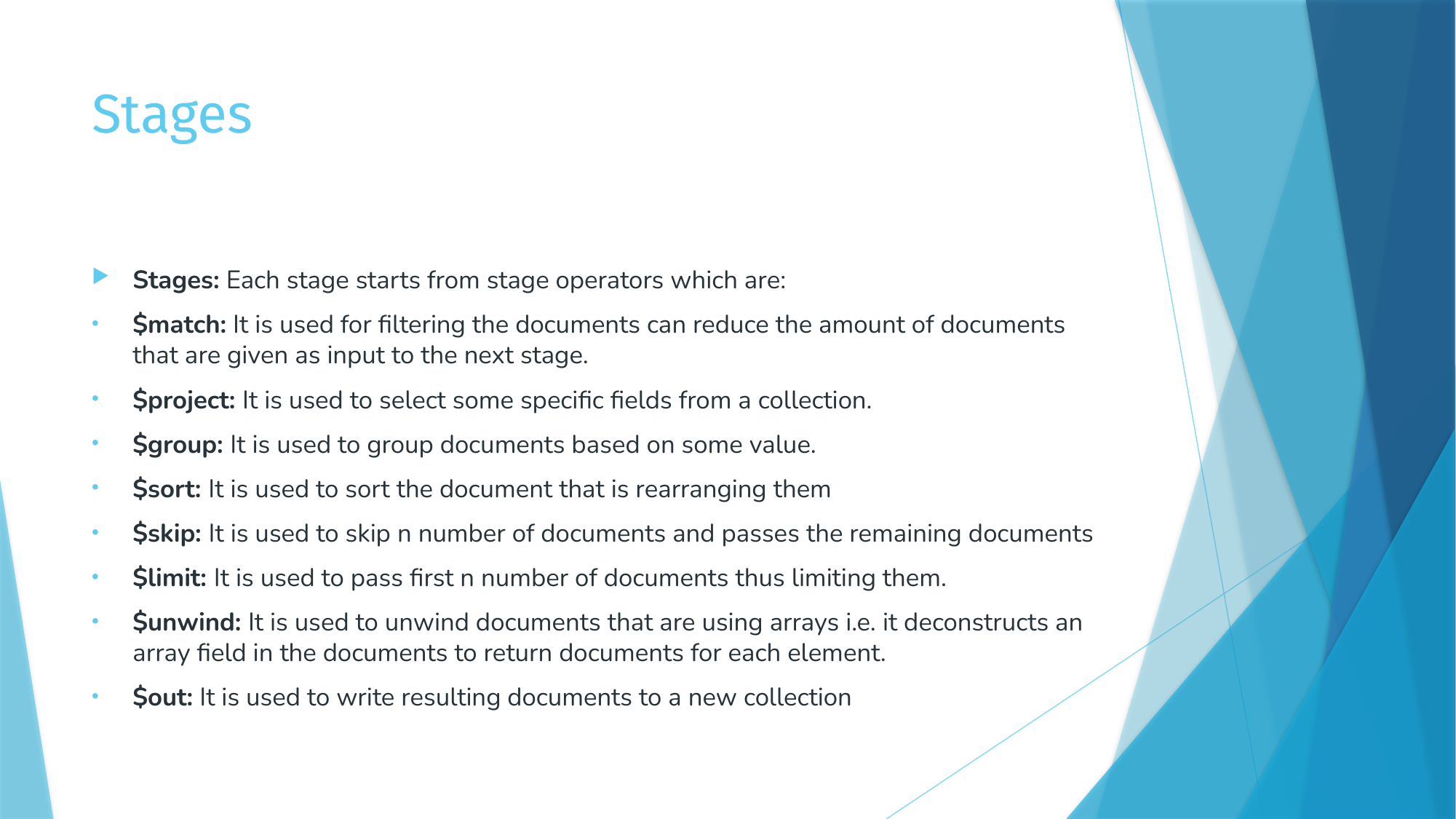

# Stages
Stages: Each stage starts from stage operators which are:
$match: It is used for filtering the documents can reduce the amount of documents that are given as input to the next stage.
$project: It is used to select some specific fields from a collection.
$group: It is used to group documents based on some value.
$sort: It is used to sort the document that is rearranging them
$skip: It is used to skip n number of documents and passes the remaining documents
$limit: It is used to pass first n number of documents thus limiting them.
$unwind: It is used to unwind documents that are using arrays i.e. it deconstructs an array field in the documents to return documents for each element.
$out: It is used to write resulting documents to a new collection